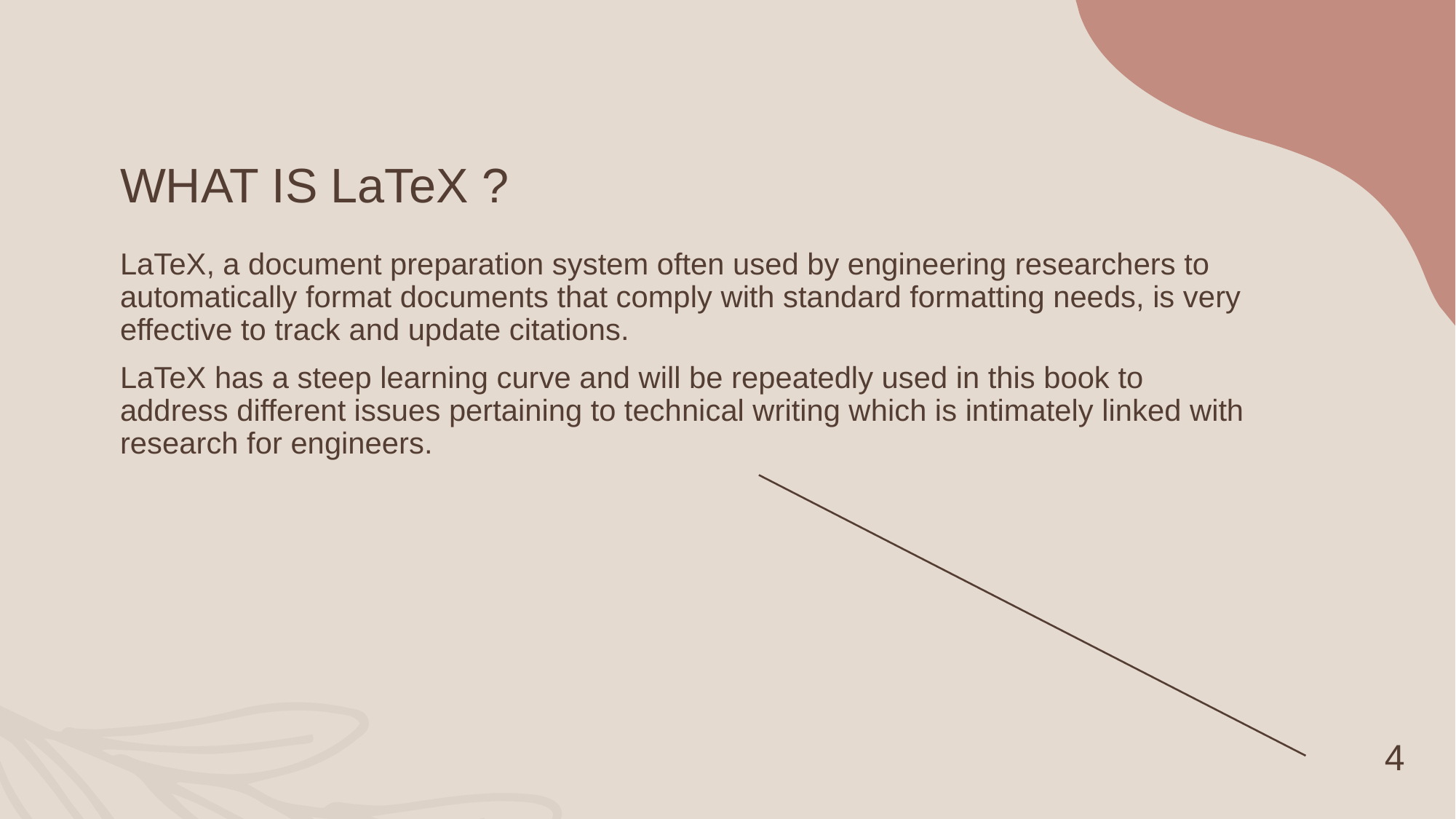

# WHAT IS LaTeX ?
LaTeX, a document preparation system often used by engineering researchers to automatically format documents that comply with standard formatting needs, is very effective to track and update citations.
LaTeX has a steep learning curve and will be repeatedly used in this book to address different issues pertaining to technical writing which is intimately linked with research for engineers.
4